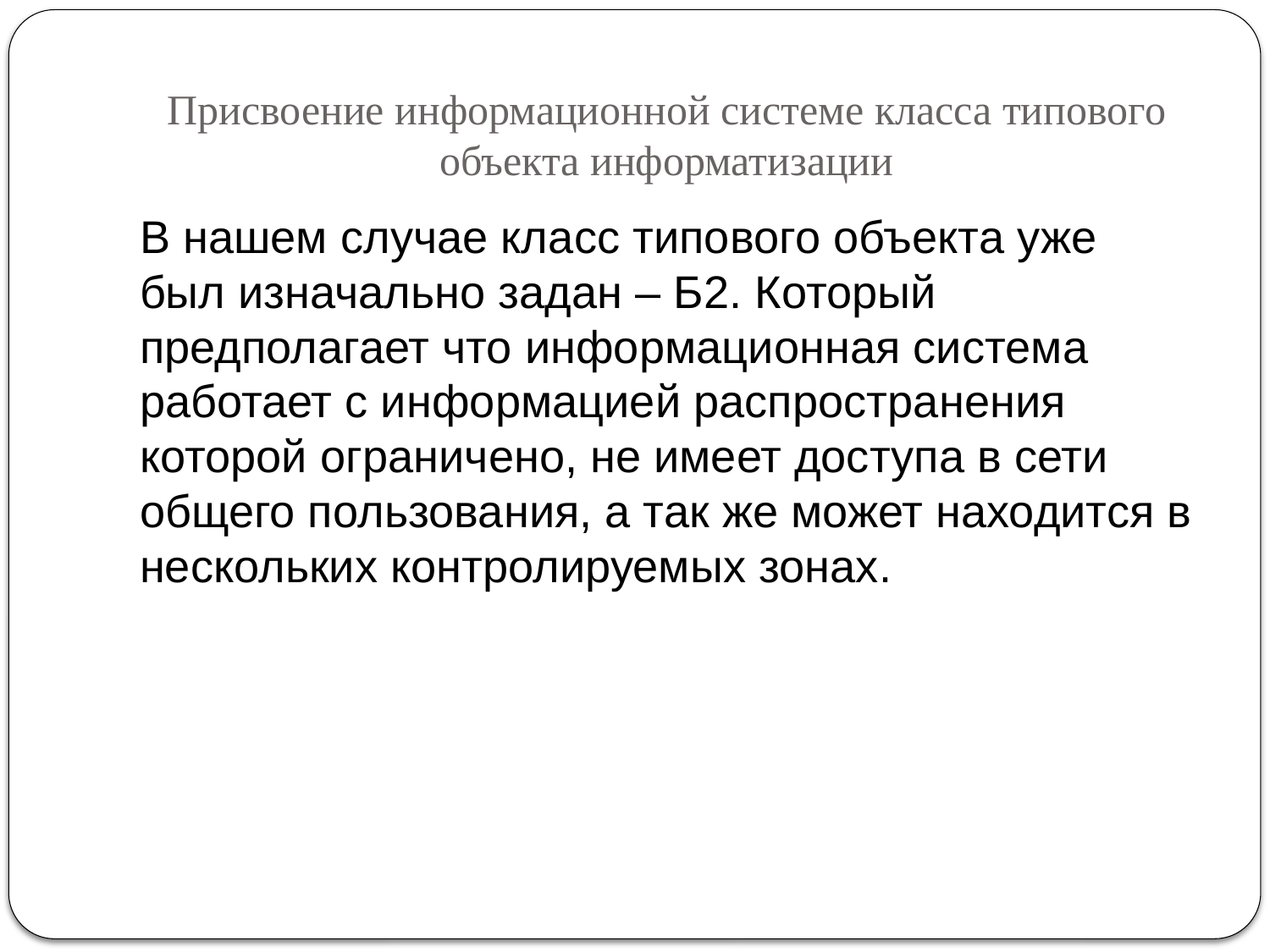

# Присвоение информационной системе класса типового объекта информатизации
В нашем случае класс типового объекта уже был изначально задан – Б2. Который предполагает что информационная система работает с информацией распространения которой ограничено, не имеет доступа в сети общего пользования, а так же может находится в нескольких контролируемых зонах.